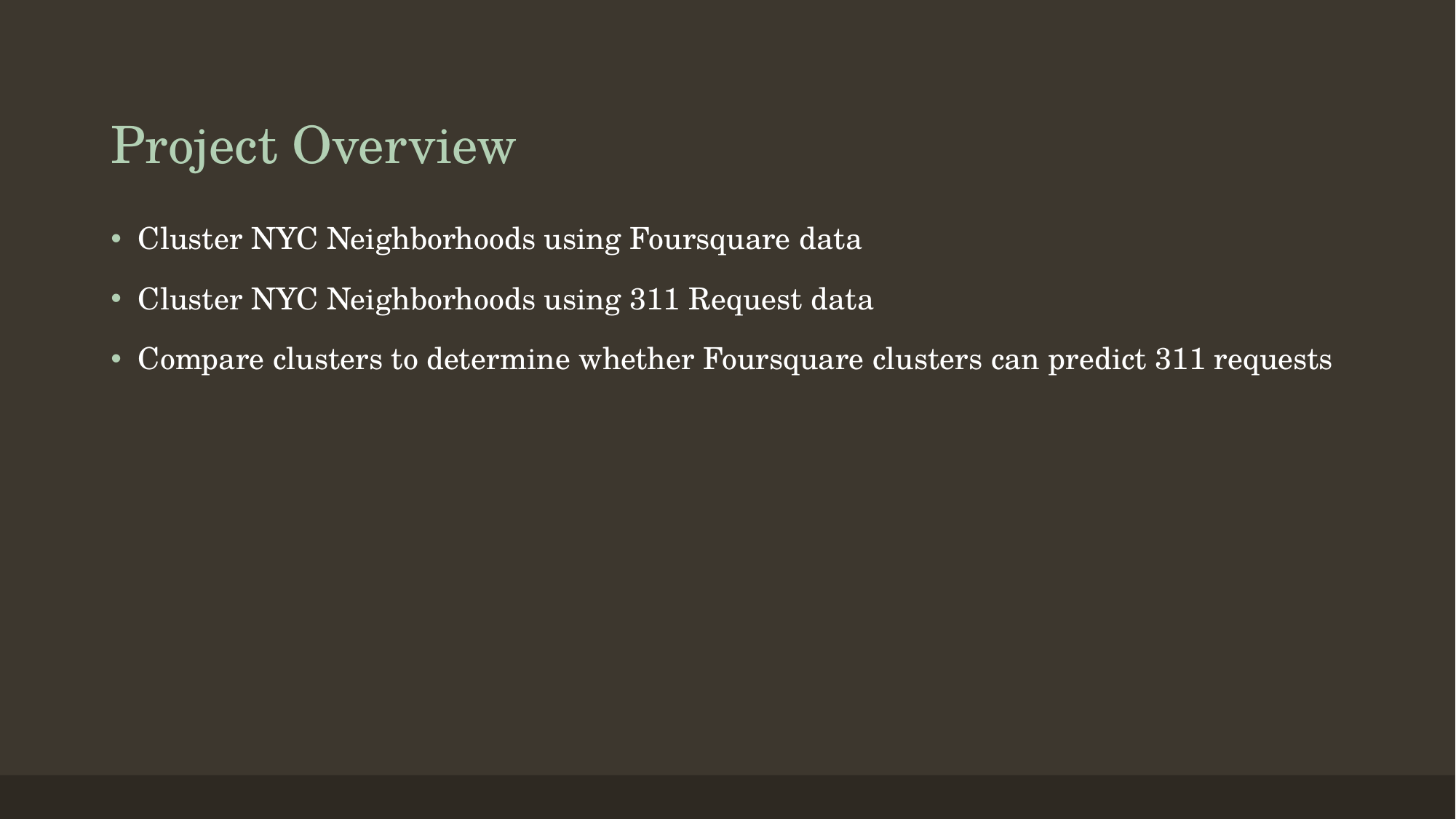

# Project Overview
Cluster NYC Neighborhoods using Foursquare data
Cluster NYC Neighborhoods using 311 Request data
Compare clusters to determine whether Foursquare clusters can predict 311 requests